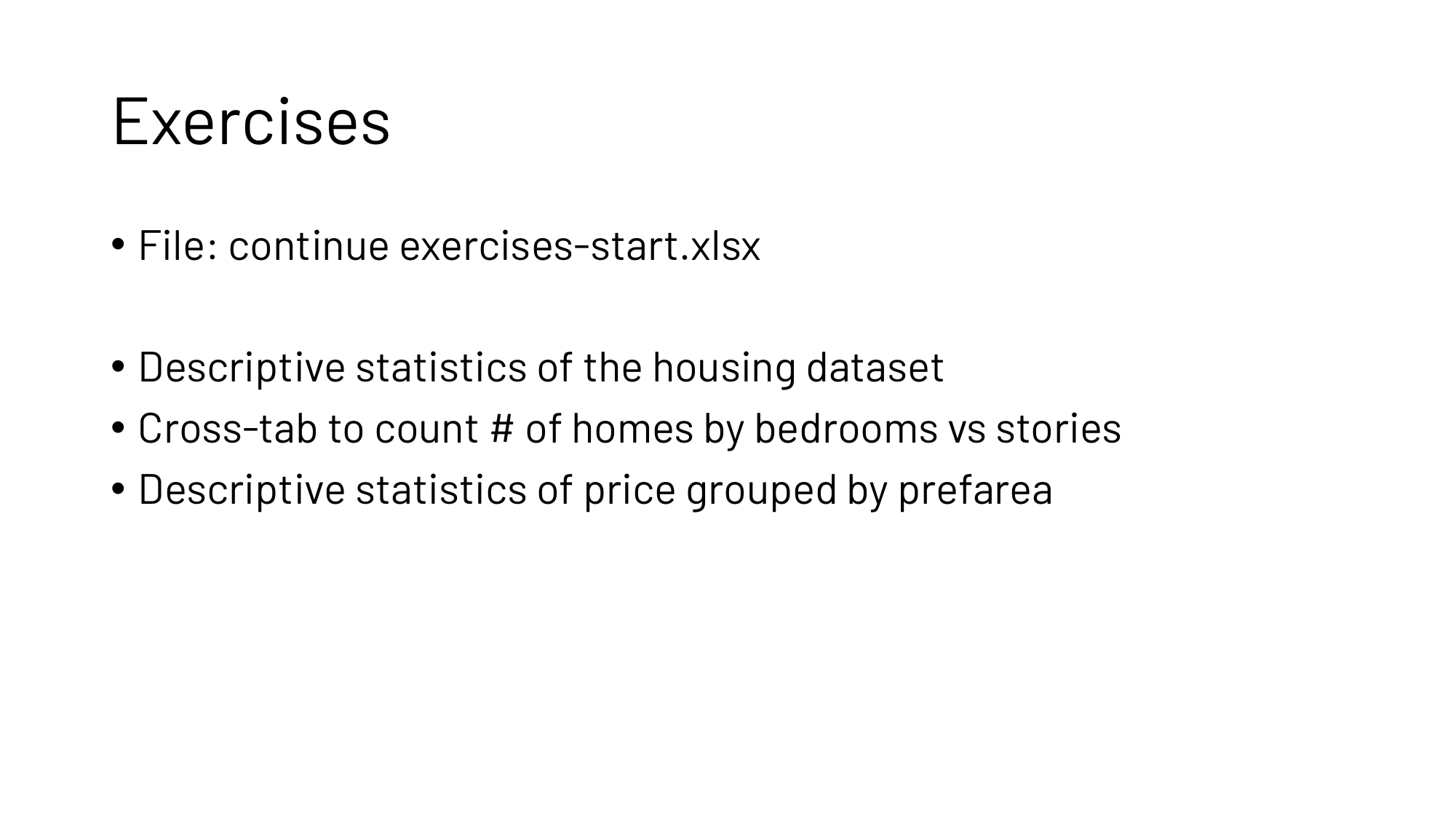

# Exercises
File: continue exercises-start.xlsx

Descriptive statistics of the housing dataset
Cross-tab to count # of homes by bedrooms vs stories
Descriptive statistics of price grouped by prefarea